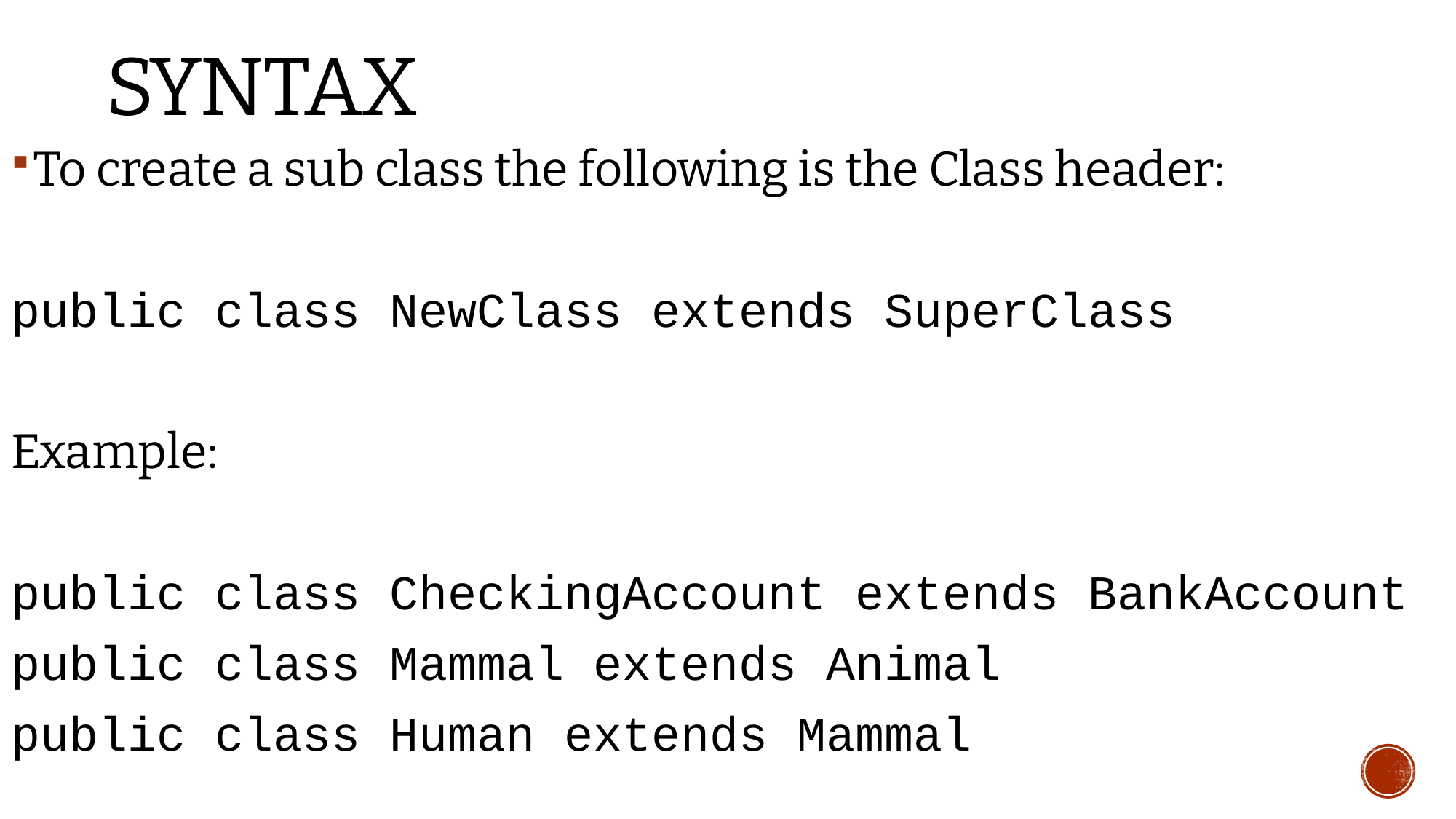

# Syntax
To create a sub class the following is the Class header:

public class NewClass extends SuperClass

Example:

public class CheckingAccount extends BankAccount
public class Mammal extends Animal
public class Human extends Mammal